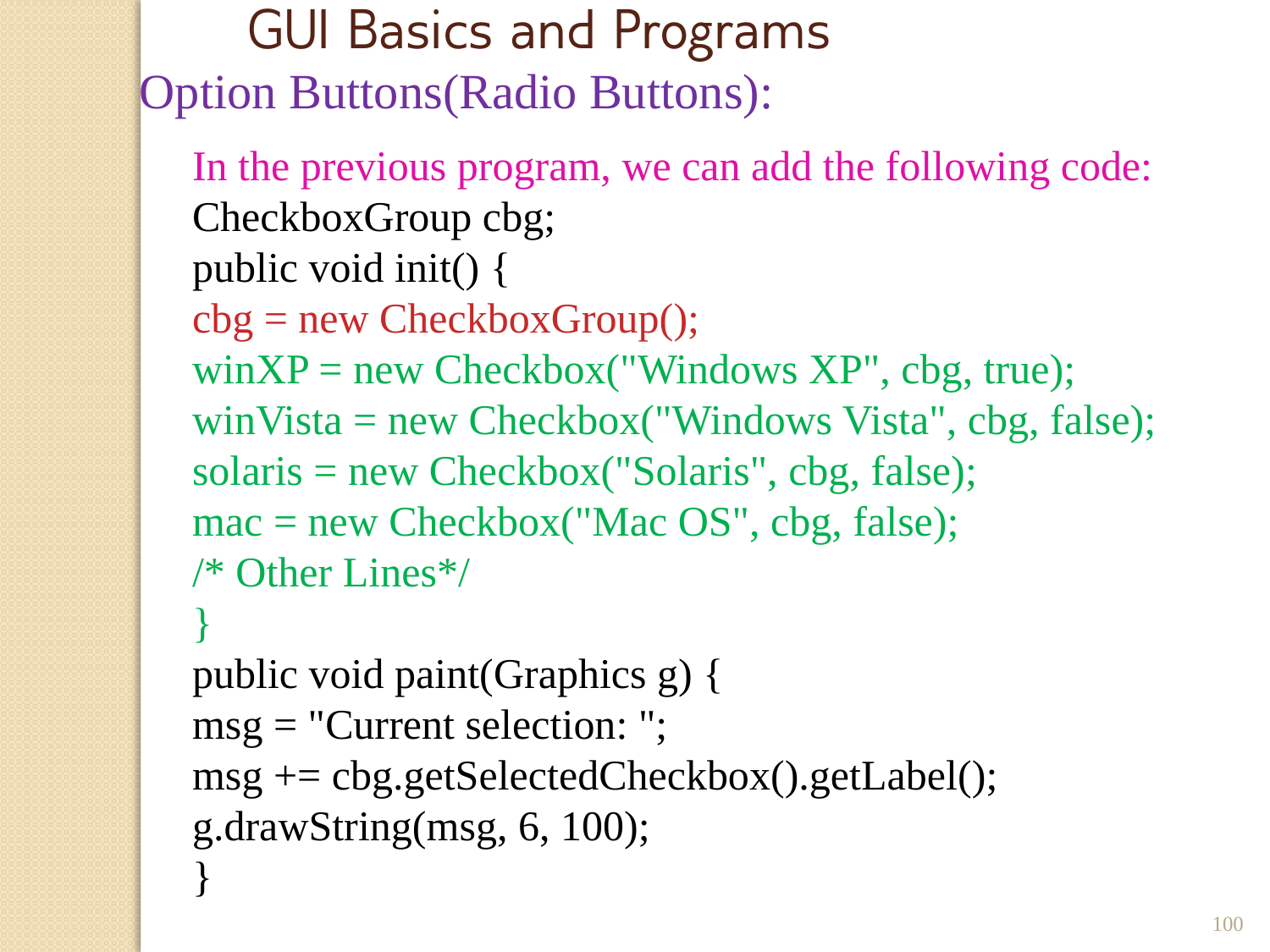

GUI Basics and Programs
Option Buttons(Radio Buttons):
In the previous program, we can add the following code:
CheckboxGroup cbg;
public void init() {
cbg = new CheckboxGroup();
winXP = new Checkbox("Windows XP", cbg, true);
winVista = new Checkbox("Windows Vista", cbg, false);
solaris = new Checkbox("Solaris", cbg, false);
mac = new Checkbox("Mac OS", cbg, false);
/* Other Lines*/
}
public void paint(Graphics g) {
msg = "Current selection: ";
msg += cbg.getSelectedCheckbox().getLabel();
g.drawString(msg, 6, 100);
}

100